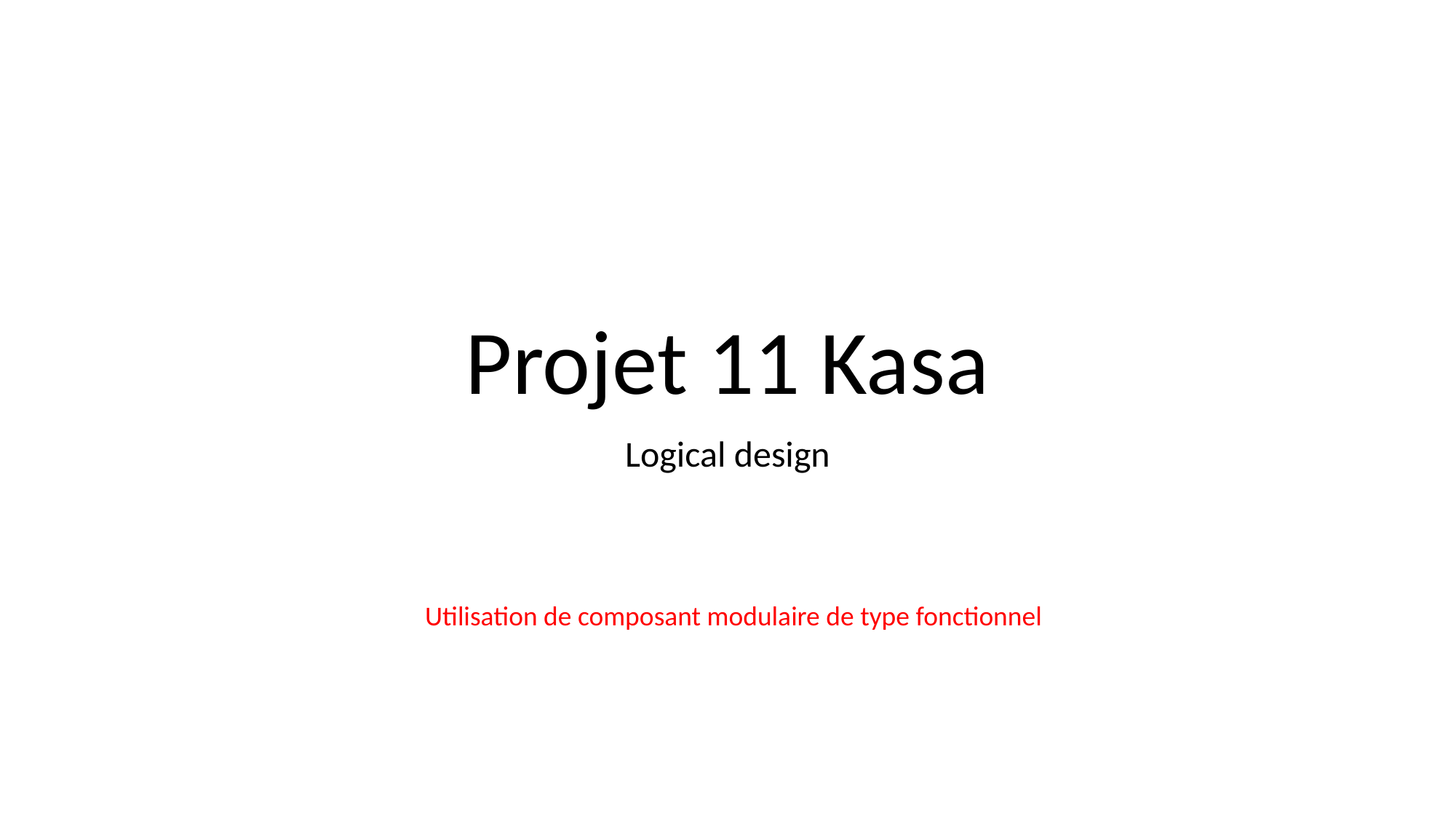

# Projet 11 Kasa
Logical design
Utilisation de composant modulaire de type fonctionnel